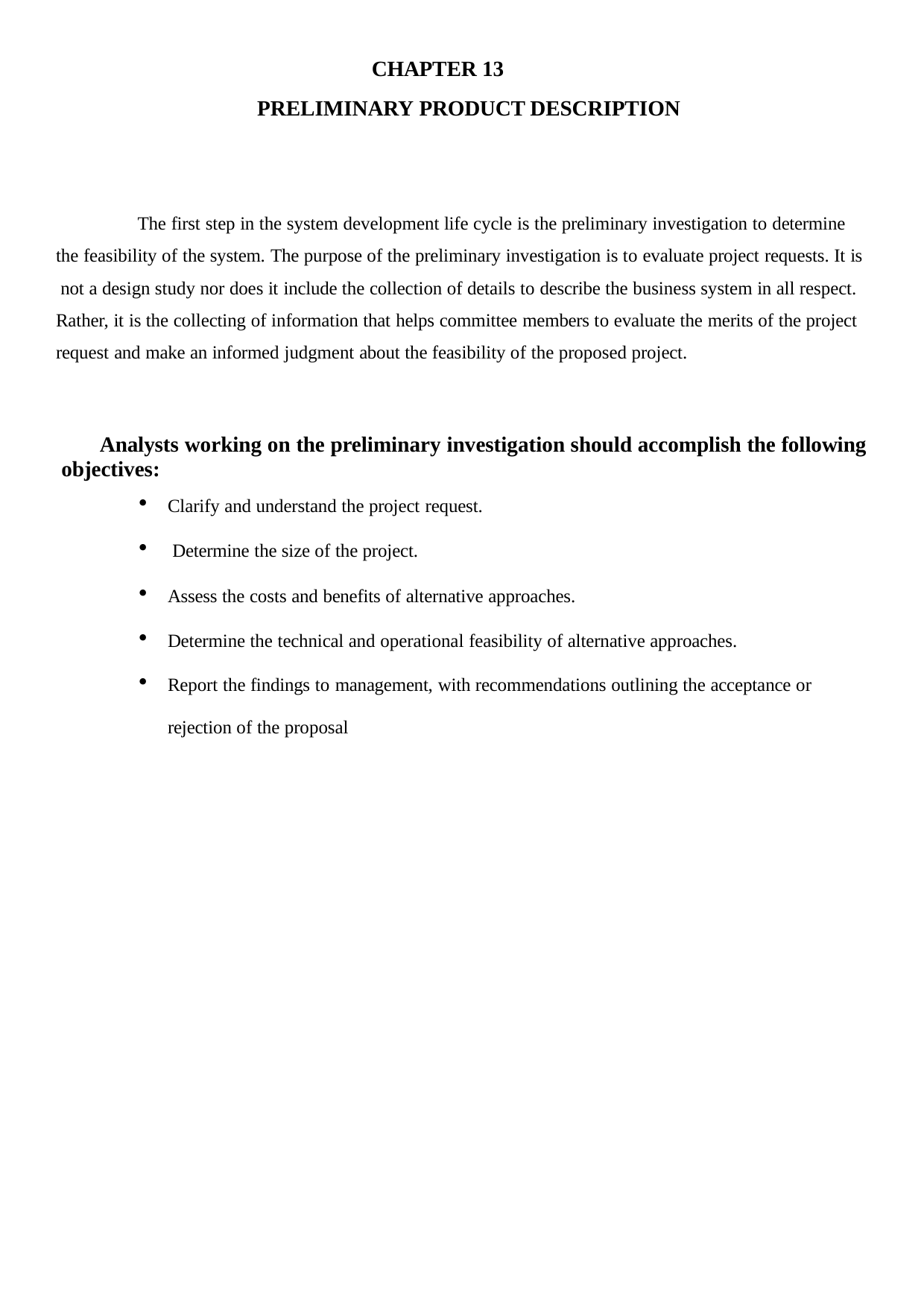

CHAPTER 13
PRELIMINARY PRODUCT DESCRIPTION
The first step in the system development life cycle is the preliminary investigation to determine  the feasibility of the system. The purpose of the preliminary investigation is to evaluate project requests. It is  not a design study nor does it include the collection of details to describe the business system in all respect.  Rather, it is the collecting of information that helps committee members to evaluate the merits of the project  request and make an informed judgment about the feasibility of the proposed project.
Analysts working on the preliminary investigation should accomplish the following  objectives:
Clarify and understand the project request.

Determine the size of the project.

Assess the costs and benefits of alternative approaches.

Determine the technical and operational feasibility of alternative approaches.
Report the findings to management, with recommendations outlining the acceptance or  rejection of the proposal